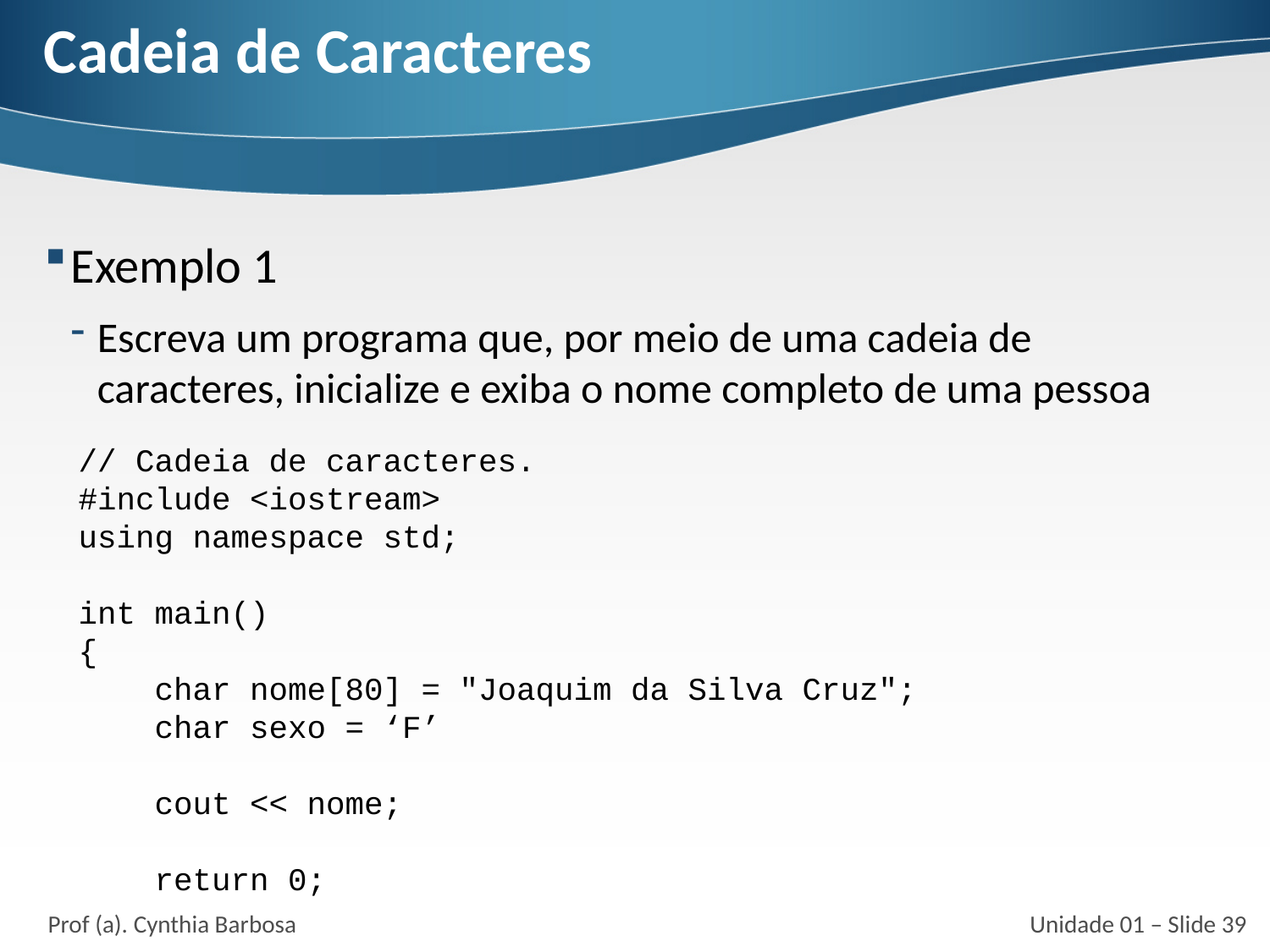

# Cadeia de Caracteres
Exemplo 1
Escreva um programa que, por meio de uma cadeia de caracteres, inicialize e exiba o nome completo de uma pessoa
// Cadeia de caracteres.
#include <iostream>
using namespace std;

int main()
{
    char nome[80] = "Joaquim da Silva Cruz";
    char sexo = ‘F’

    cout << nome;

    return 0;